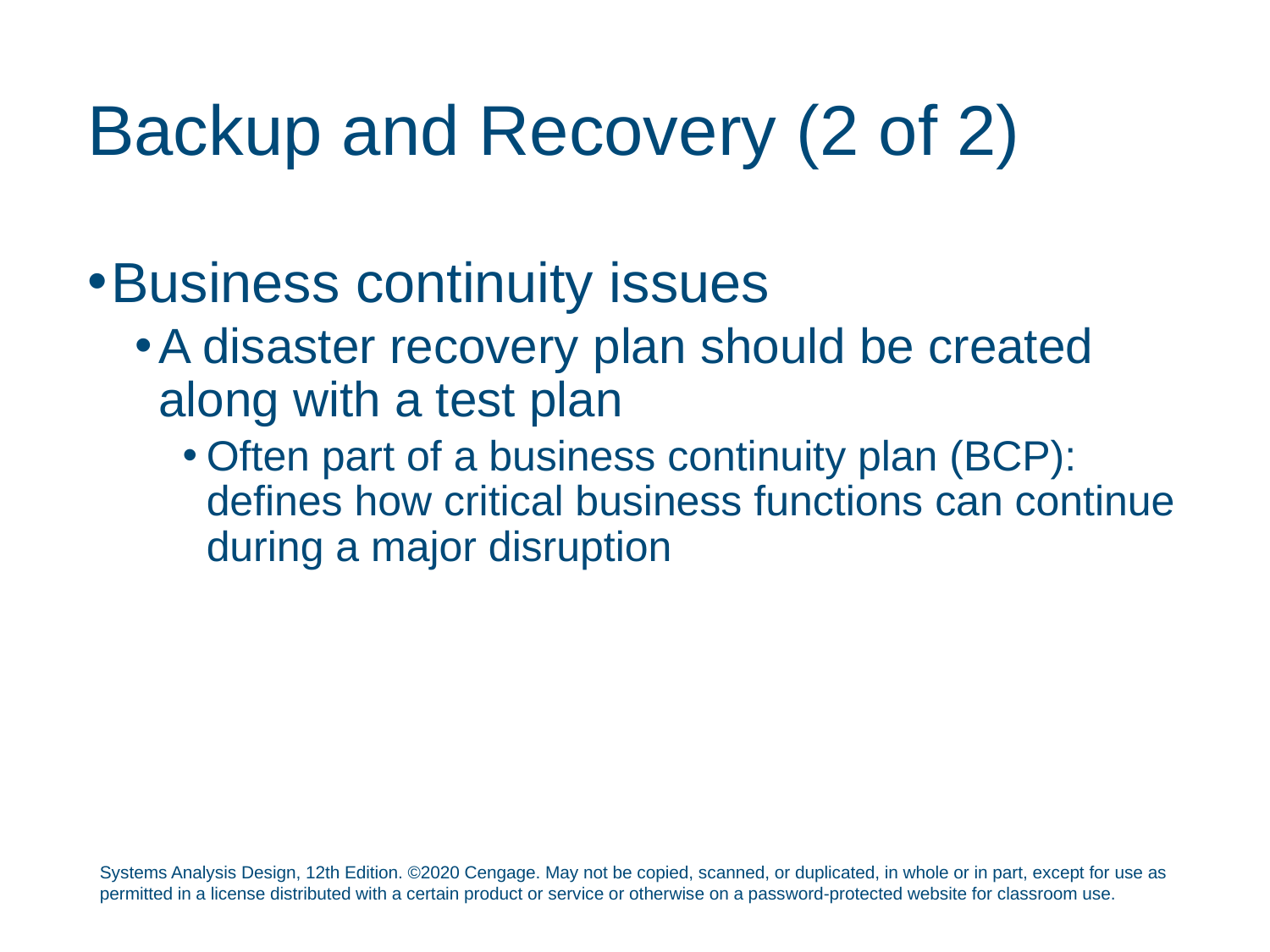

# Backup and Recovery (2 of 2)
Business continuity issues
A disaster recovery plan should be created along with a test plan
Often part of a business continuity plan (BCP): defines how critical business functions can continue during a major disruption

Systems Analysis Design, 12th Edition. ©2020 Cengage. May not be copied, scanned, or duplicated, in whole or in part, except for use as permitted in a license distributed with a certain product or service or otherwise on a password-protected website for classroom use.